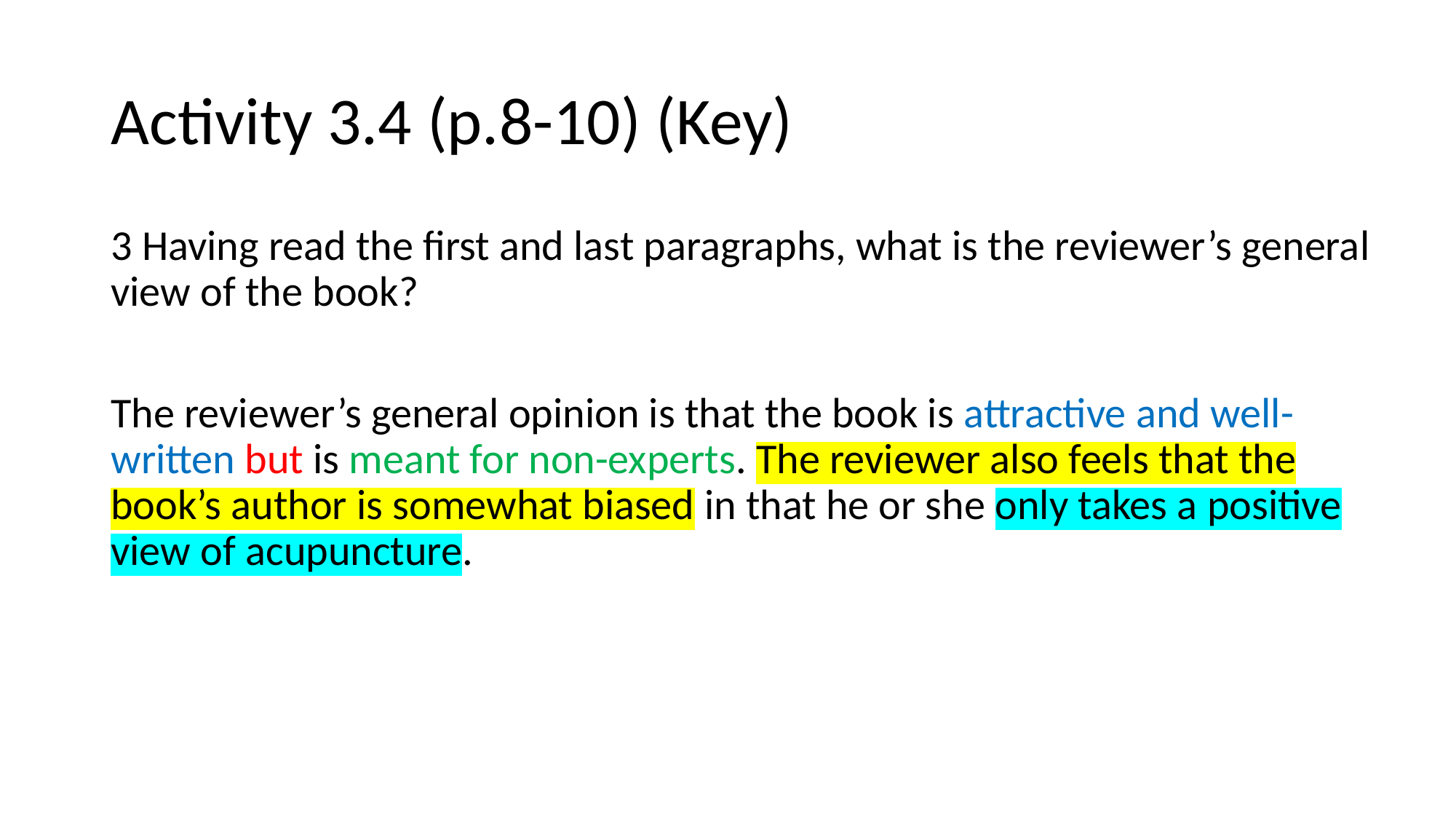

# Activity 3.4 (p.8-10) (Key)
3 Having read the first and last paragraphs, what is the reviewer’s general view of the book?

The reviewer’s general opinion is that the book is attractive and well-written but is meant for non-experts. The reviewer also feels that the book’s author is somewhat biased in that he or she only takes a positive view of acupuncture.